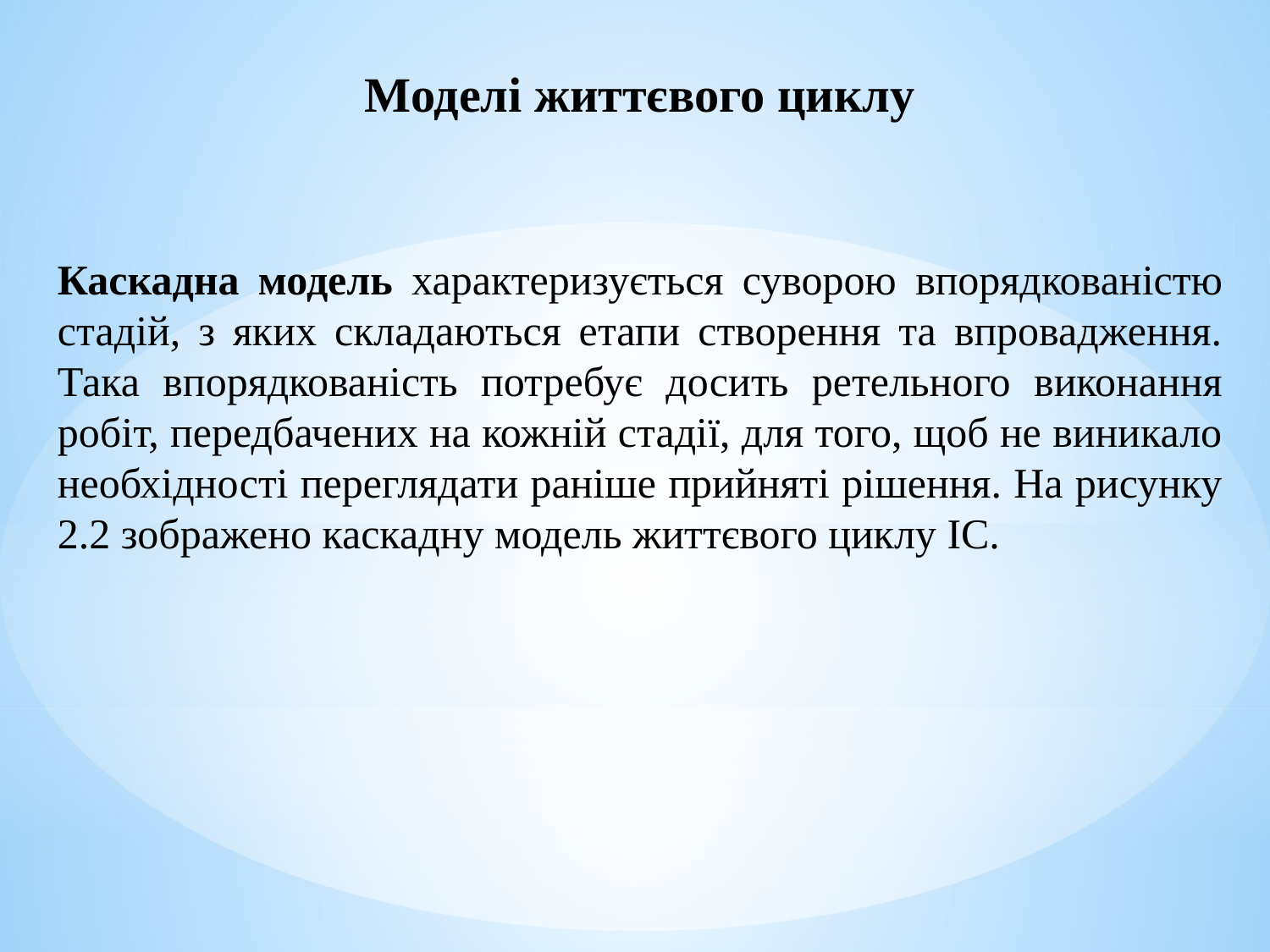

Моделі життєвого циклу
Каскадна модель характеризується суворою впорядкованістю стадій, з яких складаються етапи створення та впровадження. Така впорядкованість потребує досить ретельного виконання робіт, передбачених на кожній стадії, для того, щоб не виникало необхідності переглядати раніше прийняті рішення. На рисунку 2.2 зображено каскадну модель життєвого циклу ІС.